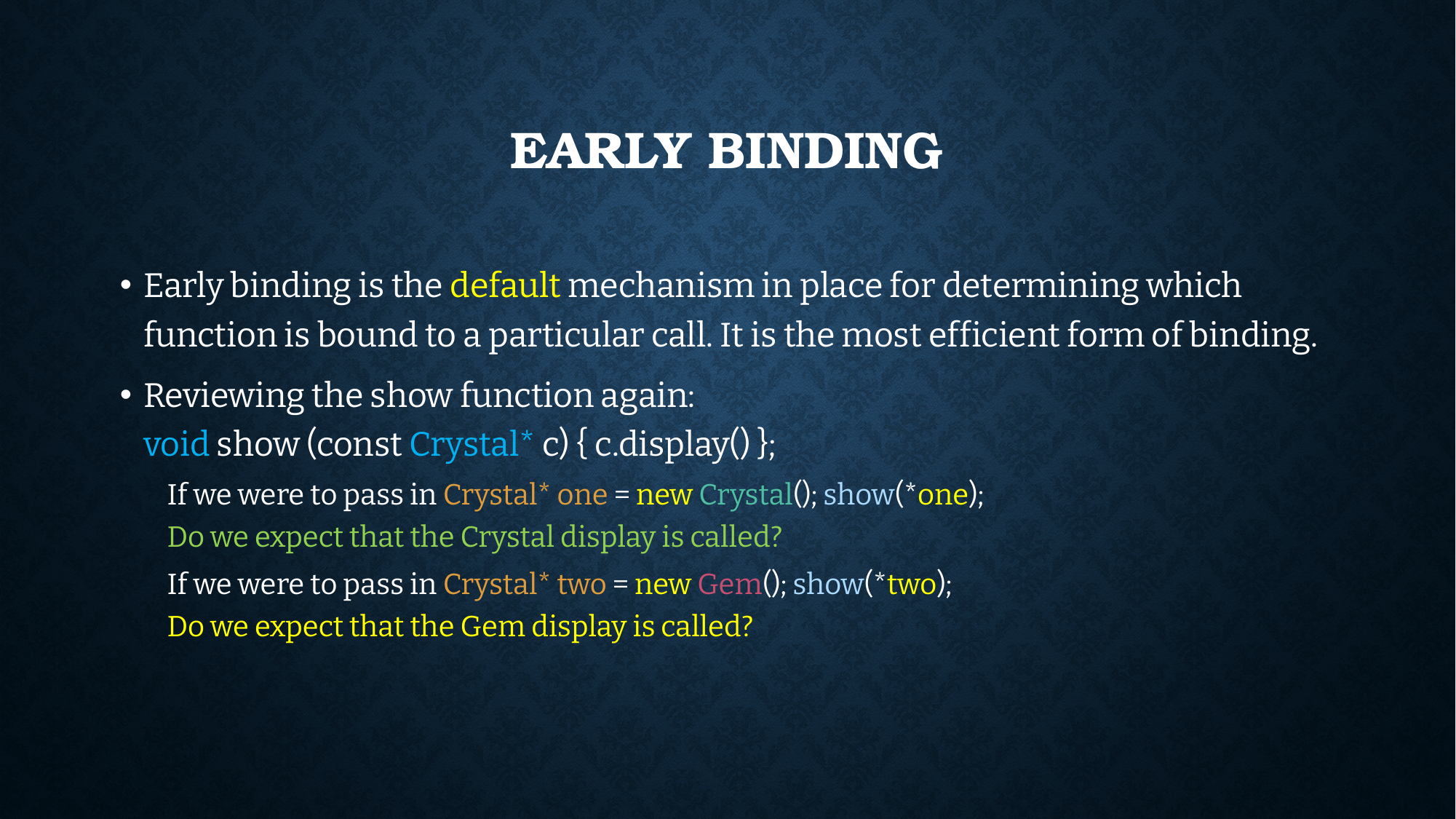

# Early Binding
Early binding is the default mechanism in place for determining which function is bound to a particular call. It is the most efficient form of binding.
Reviewing the show function again:
void show (const Crystal* c) { c.display() };
If we were to pass in Crystal* one = new Crystal(); show(*one);
Do we expect that the Crystal display is called?
If we were to pass in Crystal* two = new Gem(); show(*two);
Do we expect that the Gem display is called?